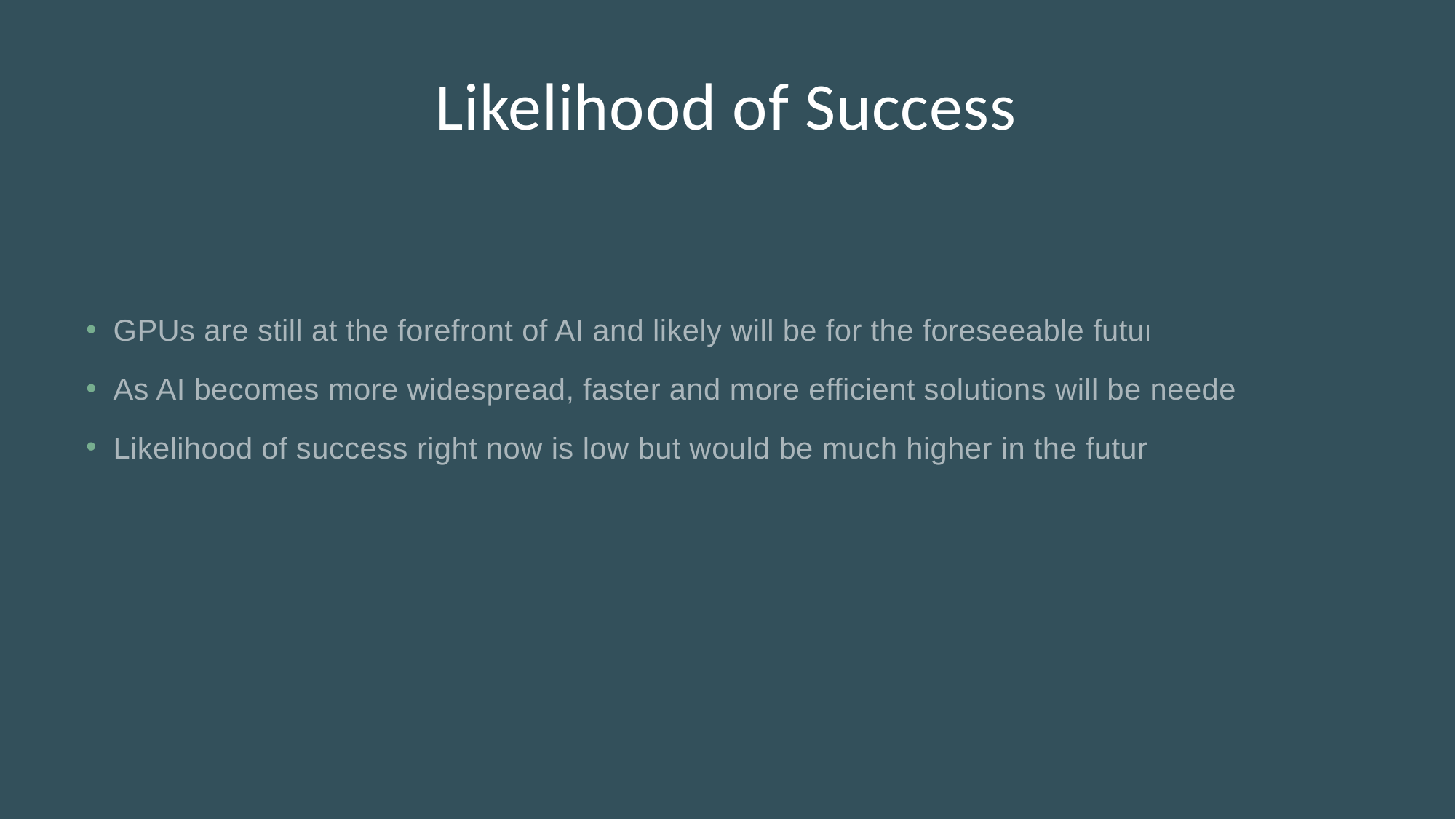

# Likelihood of Success
GPUs are still at the forefront of AI and likely will be for the foreseeable future
As AI becomes more widespread, faster and more efficient solutions will be needed.
Likelihood of success right now is low but would be much higher in the future.